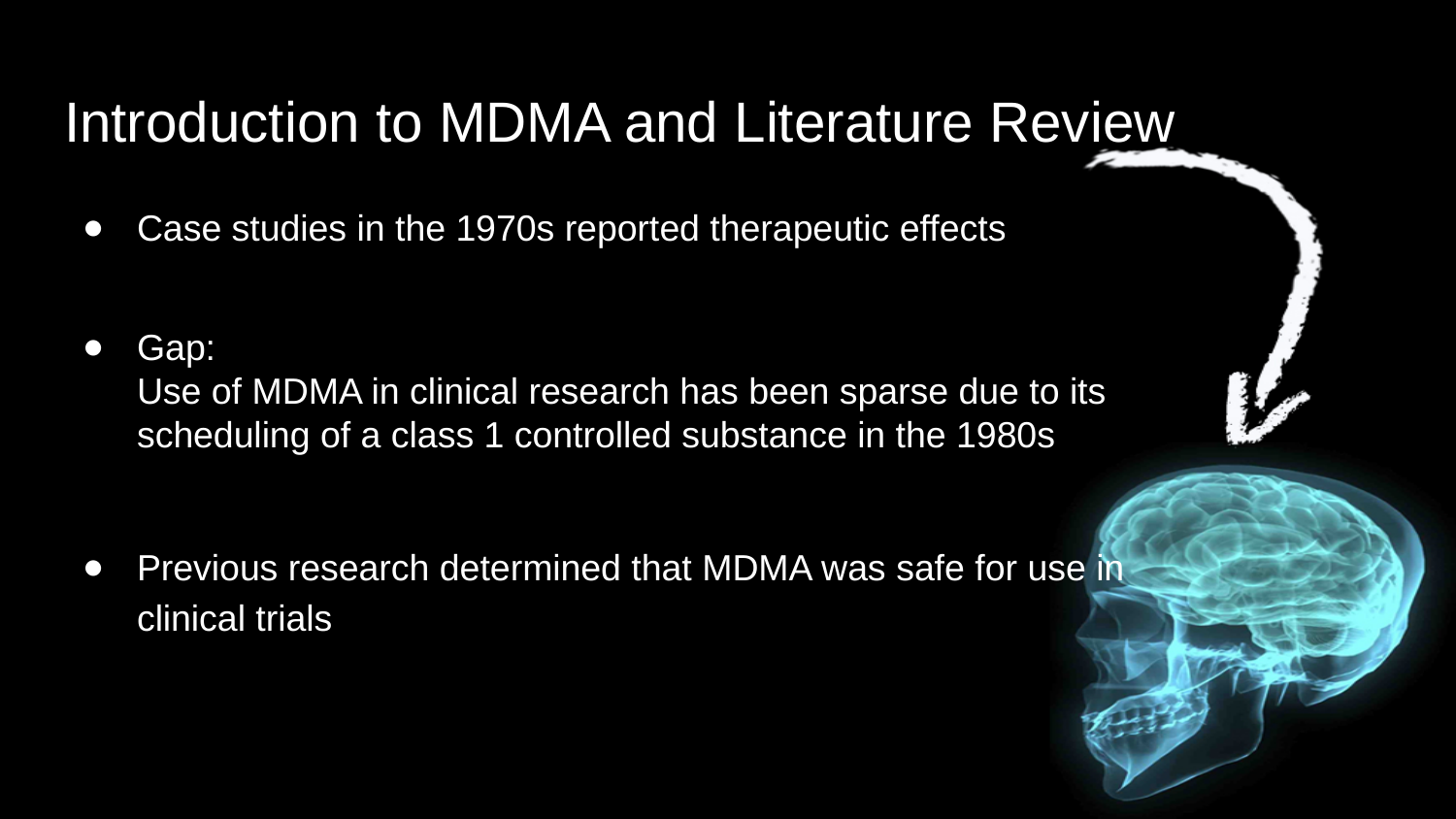

# Introduction to MDMA and Literature Review
Case studies in the 1970s reported therapeutic effects

Gap:
Use of MDMA in clinical research has been sparse due to its scheduling of a class 1 controlled substance in the 1980s

Previous research determined that MDMA was safe for use in clinical trials